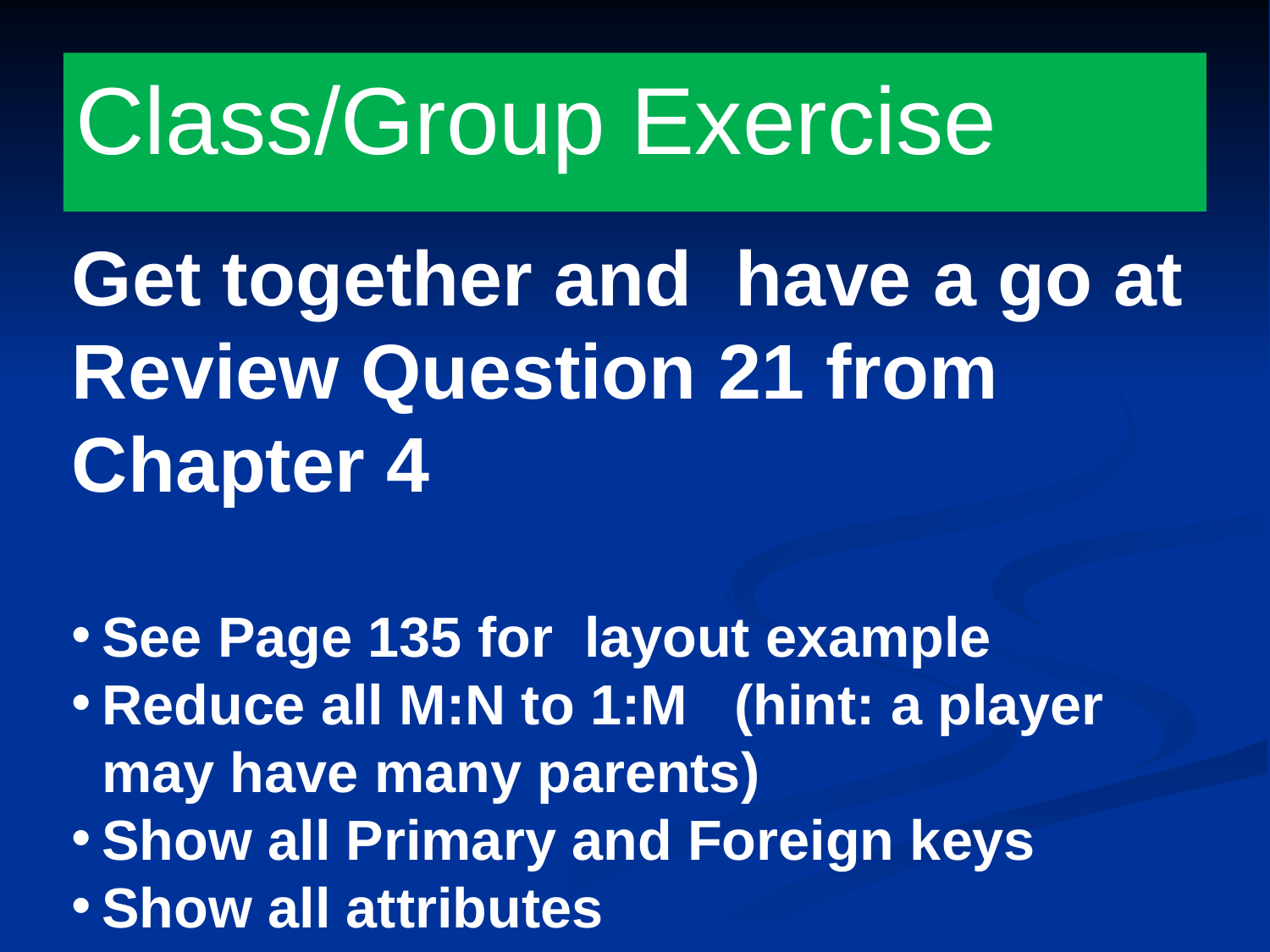

Class/Group Exercise
Get together and  have a go at Review Question 21 from Chapter 4

See Page 135 for  layout example
Reduce all M:N to 1:M   (hint: a player may have many parents)
Show all Primary and Foreign keys
Show all attributes
Use Solid or dash lines as appropriate
Assume only one attribute required for team colors (red/blue, white/green)